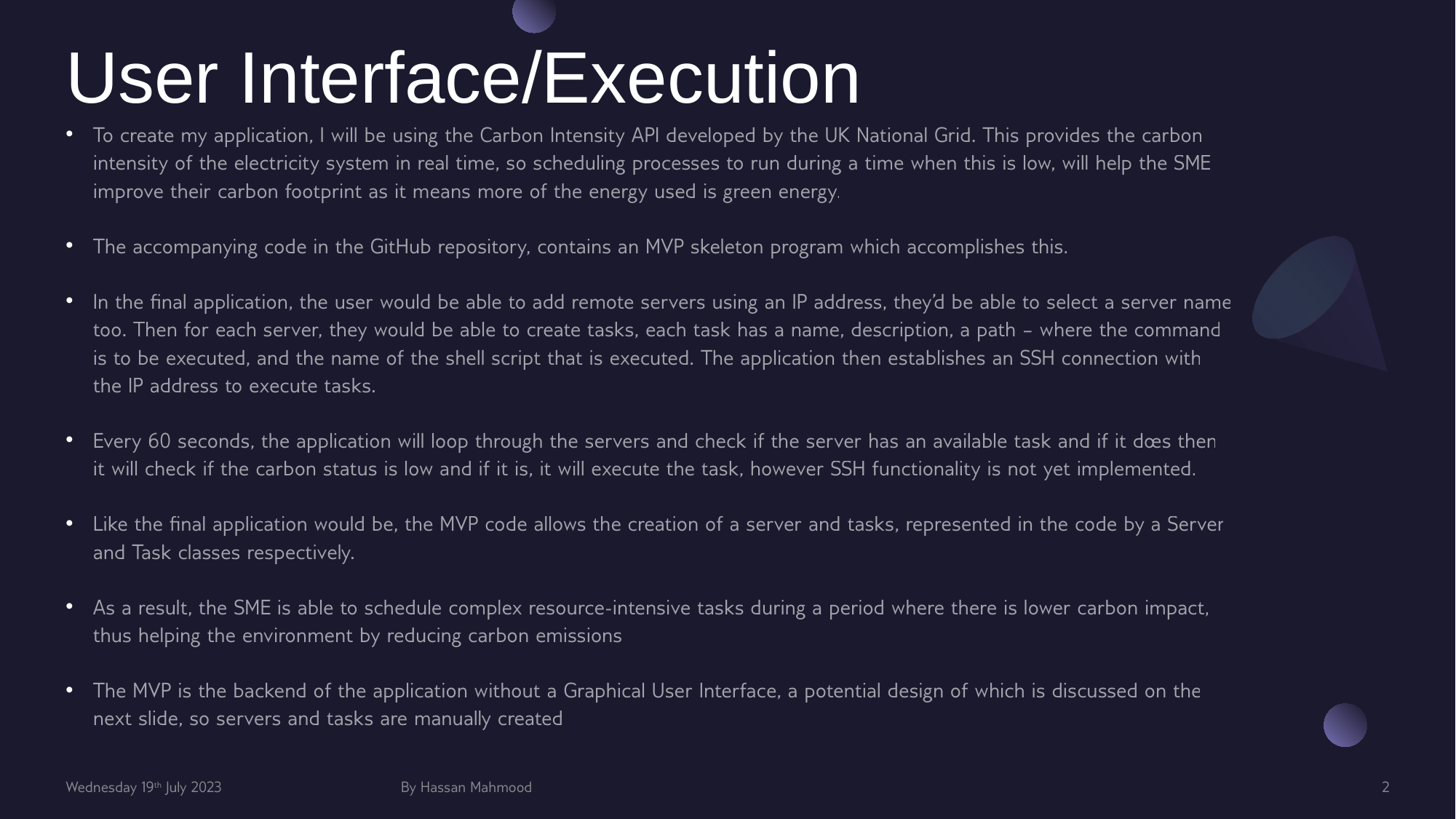

# User Interface/Execution
To create my application, I will be using the Carbon Intensity API developed by the UK National Grid. This provides the carbon intensity of the electricity system in real time, so scheduling processes to run during a time when this is low, will help the SME improve their carbon footprint as it means more of the energy used is green energy.
The accompanying code in the GitHub repository, contains an MVP skeleton program which accomplishes this.
In the final application, the user would be able to add remote servers using an IP address, they’d be able to select a server name too. Then for each server, they would be able to create tasks, each task has a name, description, a path – where the command is to be executed, and the name of the shell script that is executed. The application then establishes an SSH connection with the IP address to execute tasks.
Every 60 seconds, the application will loop through the servers and check if the server has an available task and if it does then it will check if the carbon status is low and if it is, it will execute the task, however SSH functionality is not yet implemented.
Like the final application would be, the MVP code allows the creation of a server and tasks, represented in the code by a Server and Task classes respectively.
As a result, the SME is able to schedule complex resource-intensive tasks during a period where there is lower carbon impact, thus helping the environment by reducing carbon emissions
The MVP is the backend of the application without a Graphical User Interface, a potential design of which is discussed on the next slide, so servers and tasks are manually created

Wednesday 19th July 2023
By Hassan Mahmood
2